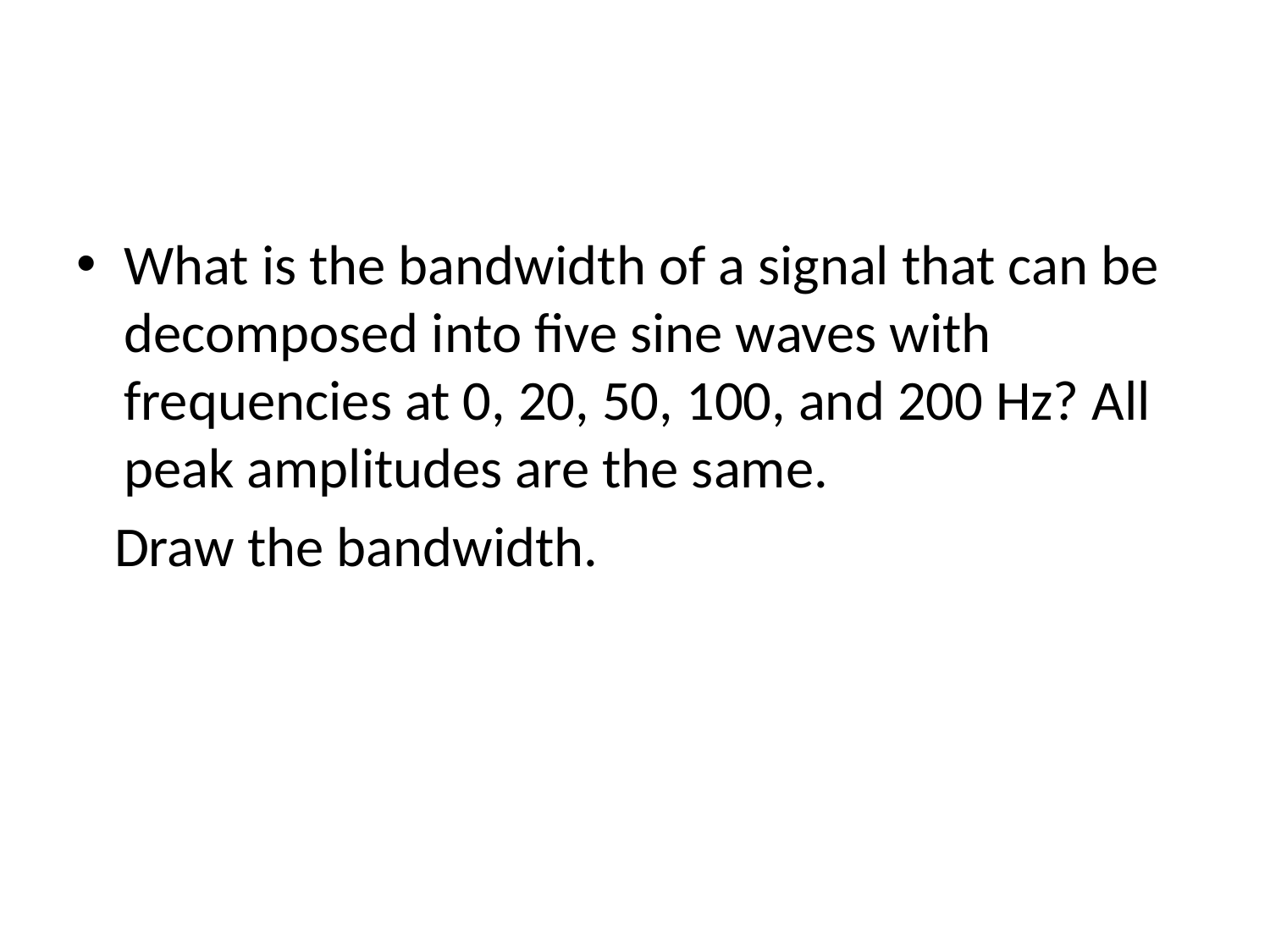

#
What is the bandwidth of a signal that can be decomposed into five sine waves with frequencies at 0, 20, 50, 100, and 200 Hz? All peak amplitudes are the same.
   Draw the bandwidth.